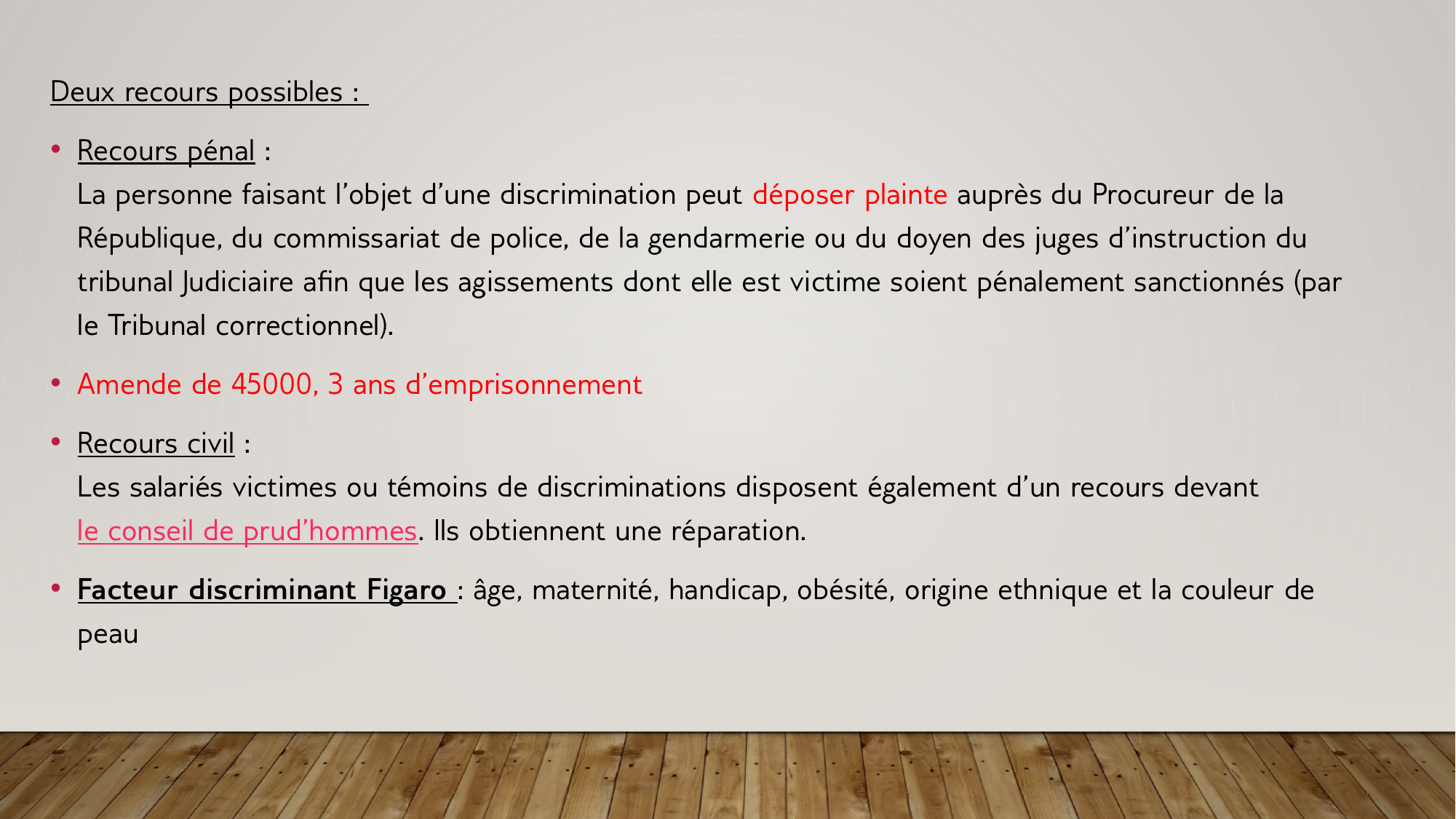

Deux recours possibles :
Recours pénal :
La personne faisant l’objet d’une discrimination peut déposer plainte auprès du Procureur de la République, du commissariat de police, de la gendarmerie ou du doyen des juges d’instruction du tribunal Judiciaire afin que les agissements dont elle est victime soient pénalement sanctionnés (par le Tribunal correctionnel).
Amende de 45000, 3 ans d’emprisonnement
Recours civil :
Les salariés victimes ou témoins de discriminations disposent également d’un recours devant le conseil de prud’hommes. Ils obtiennent une réparation.
Facteur discriminant Figaro : âge, maternité, handicap, obésité, origine ethnique et la couleur de peau